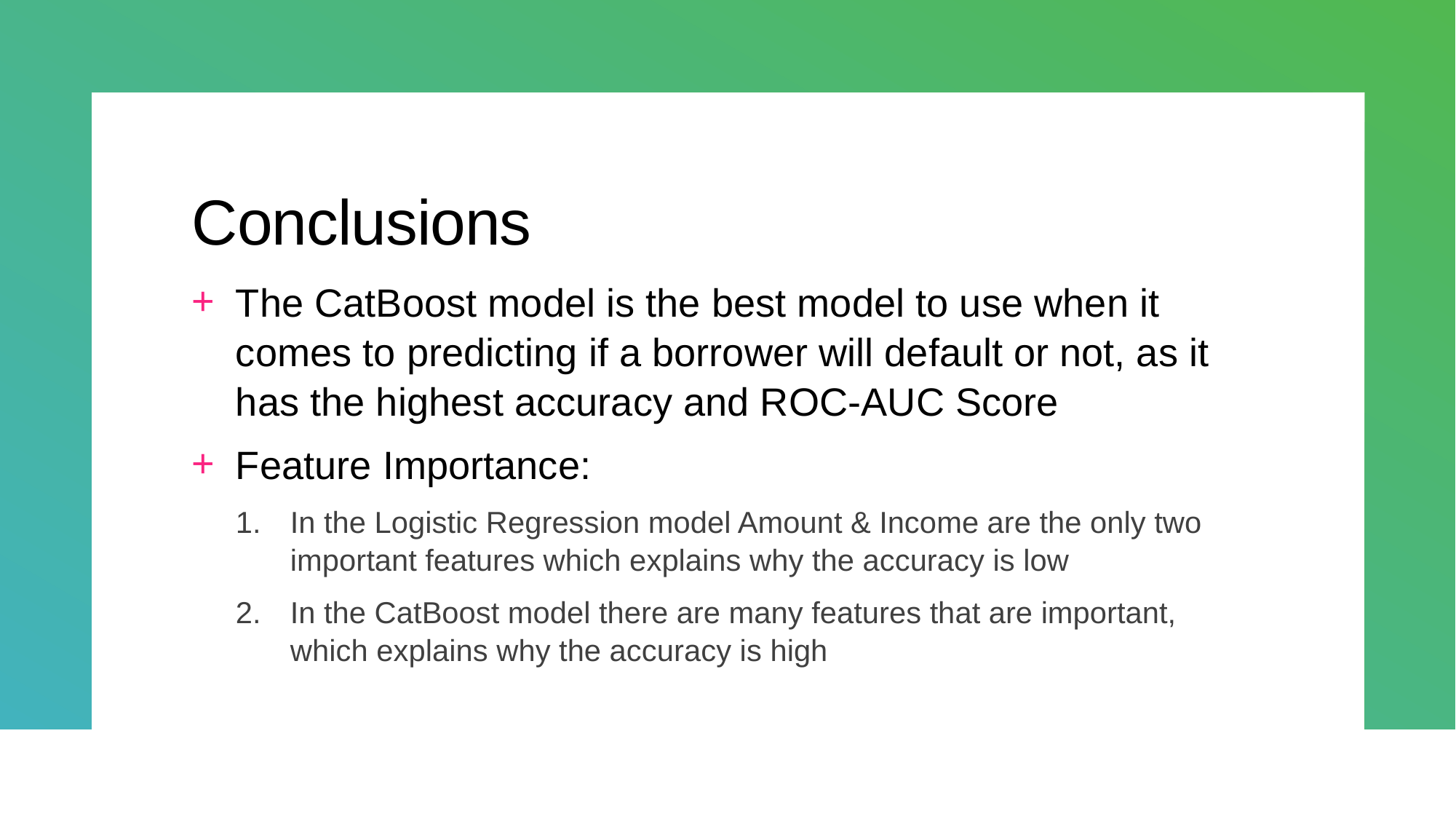

# Conclusions
The CatBoost model is the best model to use when it comes to predicting if a borrower will default or not, as it has the highest accuracy and ROC-AUC Score
Feature Importance:
In the Logistic Regression model Amount & Income are the only two important features which explains why the accuracy is low
In the CatBoost model there are many features that are important, which explains why the accuracy is high